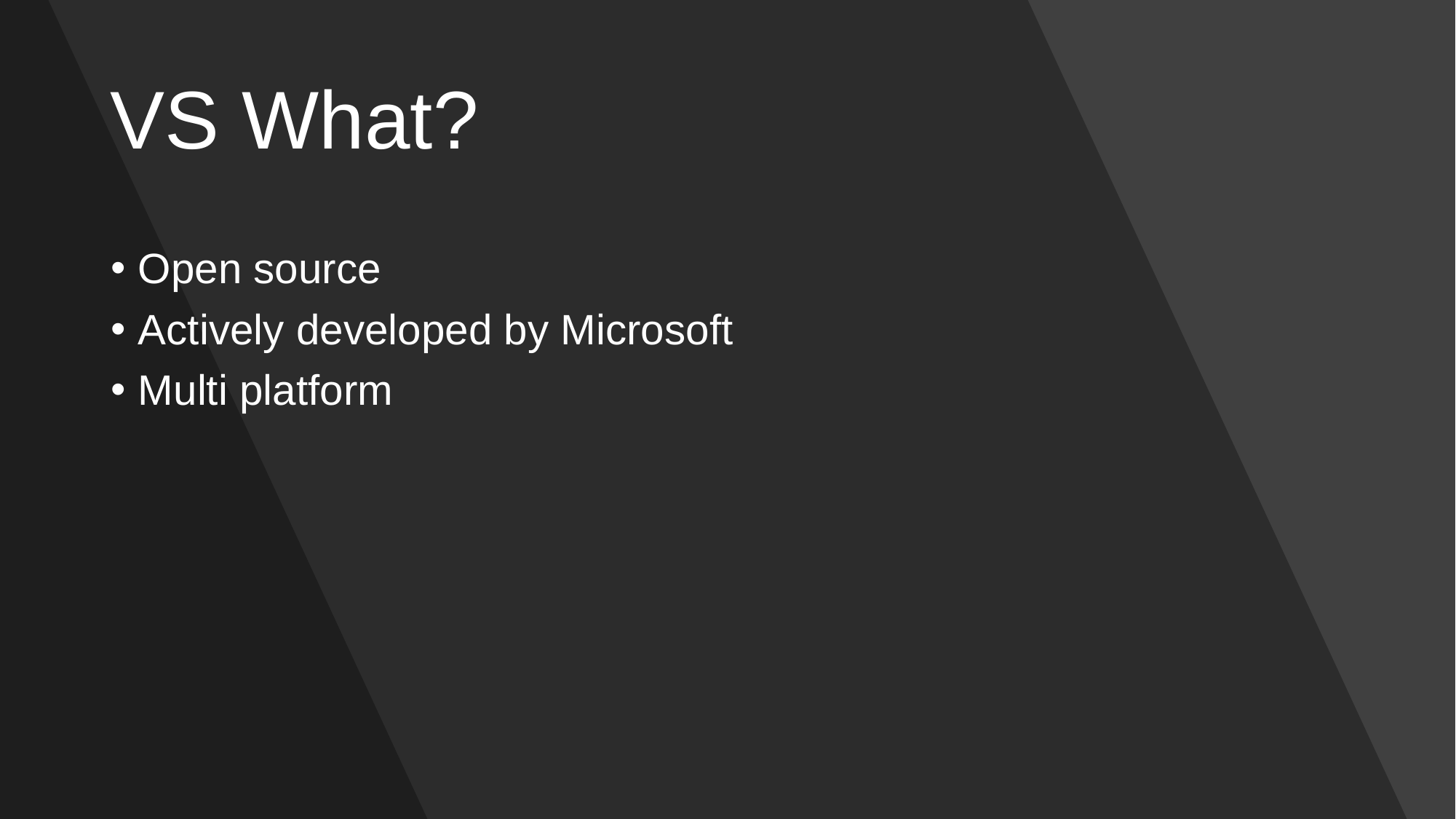

# VS What?
Open source
Actively developed by Microsoft
Multi platform